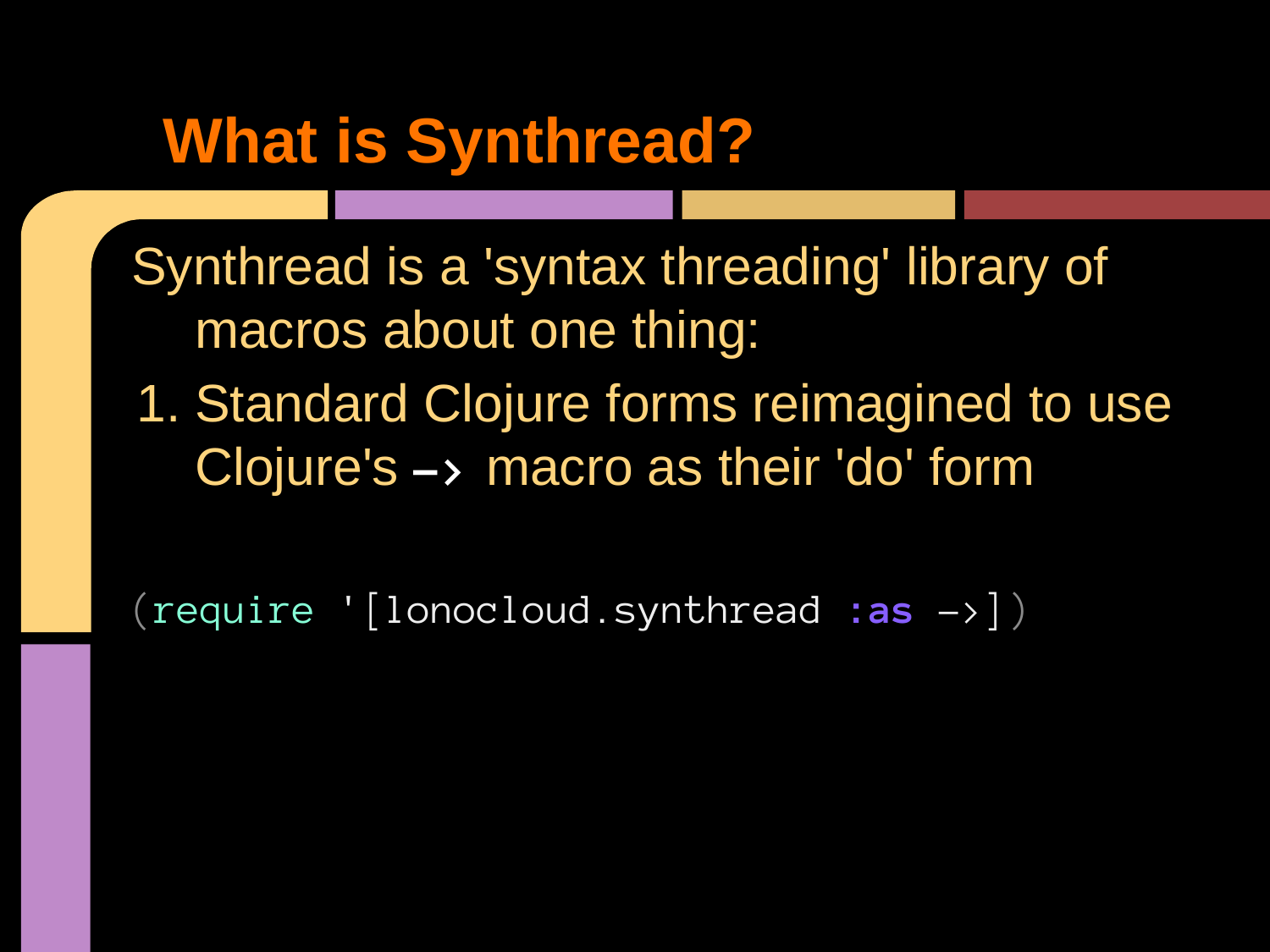

# What is Synthread?
Synthread is a 'syntax threading' library of macros about one thing:
Standard Clojure forms reimagined to use Clojure's -> macro as their 'do' form

(require '[lonocloud.synthread :as ->])